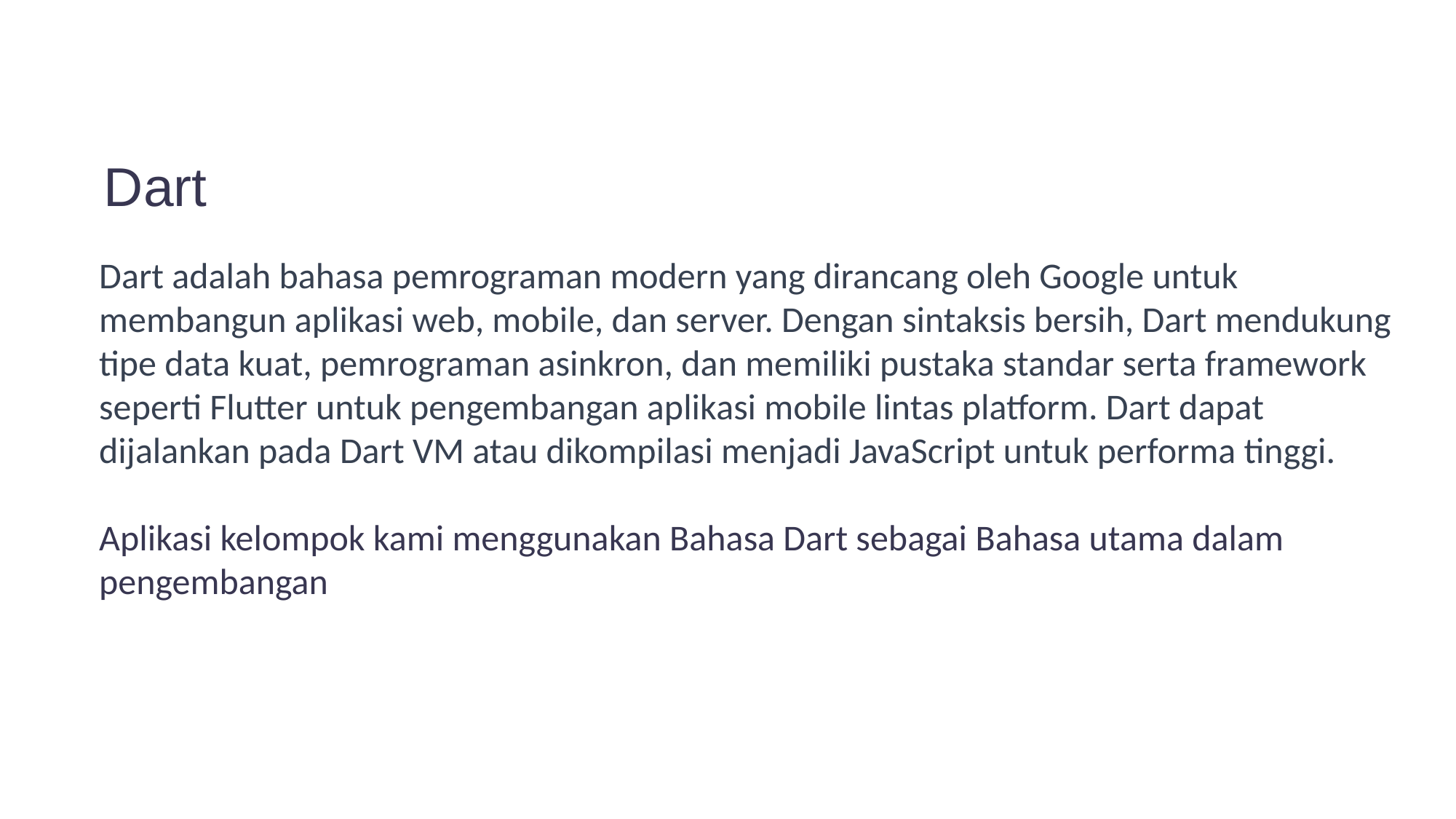

Dart
Dart adalah bahasa pemrograman modern yang dirancang oleh Google untuk membangun aplikasi web, mobile, dan server. Dengan sintaksis bersih, Dart mendukung tipe data kuat, pemrograman asinkron, dan memiliki pustaka standar serta framework seperti Flutter untuk pengembangan aplikasi mobile lintas platform. Dart dapat dijalankan pada Dart VM atau dikompilasi menjadi JavaScript untuk performa tinggi.

Aplikasi kelompok kami menggunakan Bahasa Dart sebagai Bahasa utama dalam pengembangan